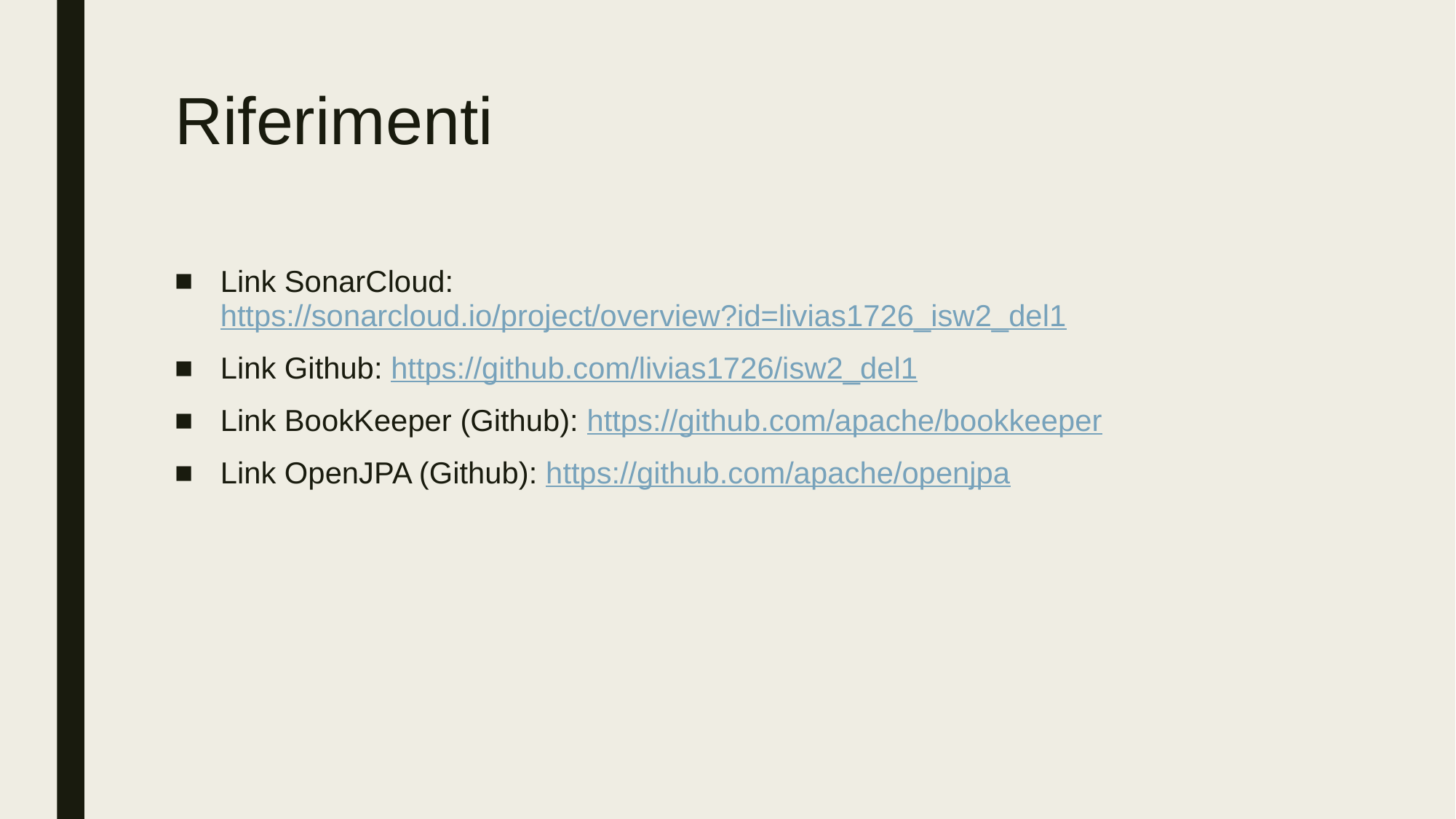

# Riferimenti
Link SonarCloud: https://sonarcloud.io/project/overview?id=livias1726_isw2_del1
Link Github: https://github.com/livias1726/isw2_del1
Link BookKeeper (Github): https://github.com/apache/bookkeeper
Link OpenJPA (Github): https://github.com/apache/openjpa